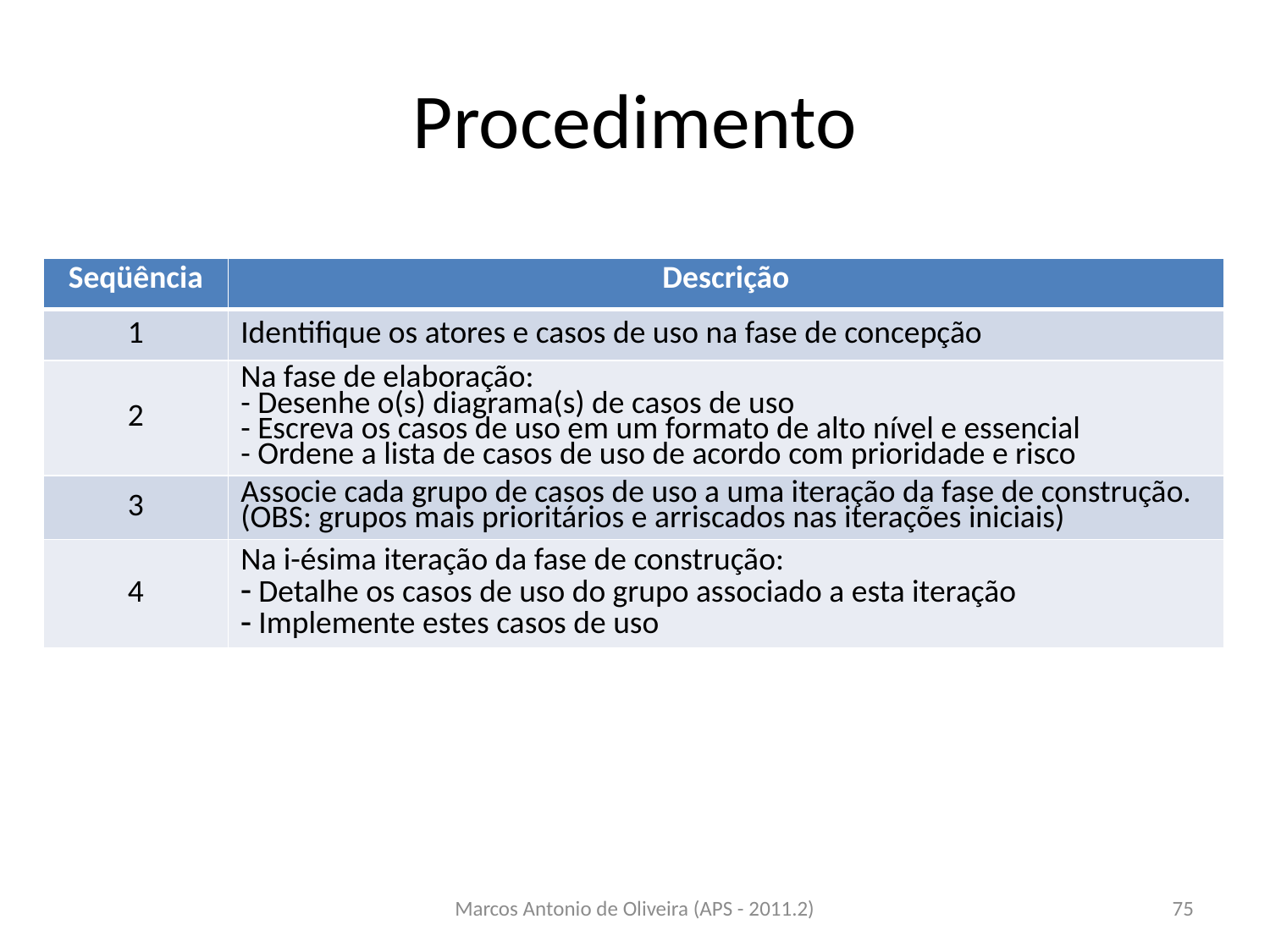

# Procedimento
| Seqüência | Descrição |
| --- | --- |
| 1 | Identifique os atores e casos de uso na fase de concepção |
| 2 | Na fase de elaboração: - Desenhe o(s) diagrama(s) de casos de uso - Escreva os casos de uso em um formato de alto nível e essencial - Ordene a lista de casos de uso de acordo com prioridade e risco |
| 3 | Associe cada grupo de casos de uso a uma iteração da fase de construção. (OBS: grupos mais prioritários e arriscados nas iterações iniciais) |
| 4 | Na i-ésima iteração da fase de construção: Detalhe os casos de uso do grupo associado a esta iteração Implemente estes casos de uso |
Marcos Antonio de Oliveira (APS - 2011.2)
75